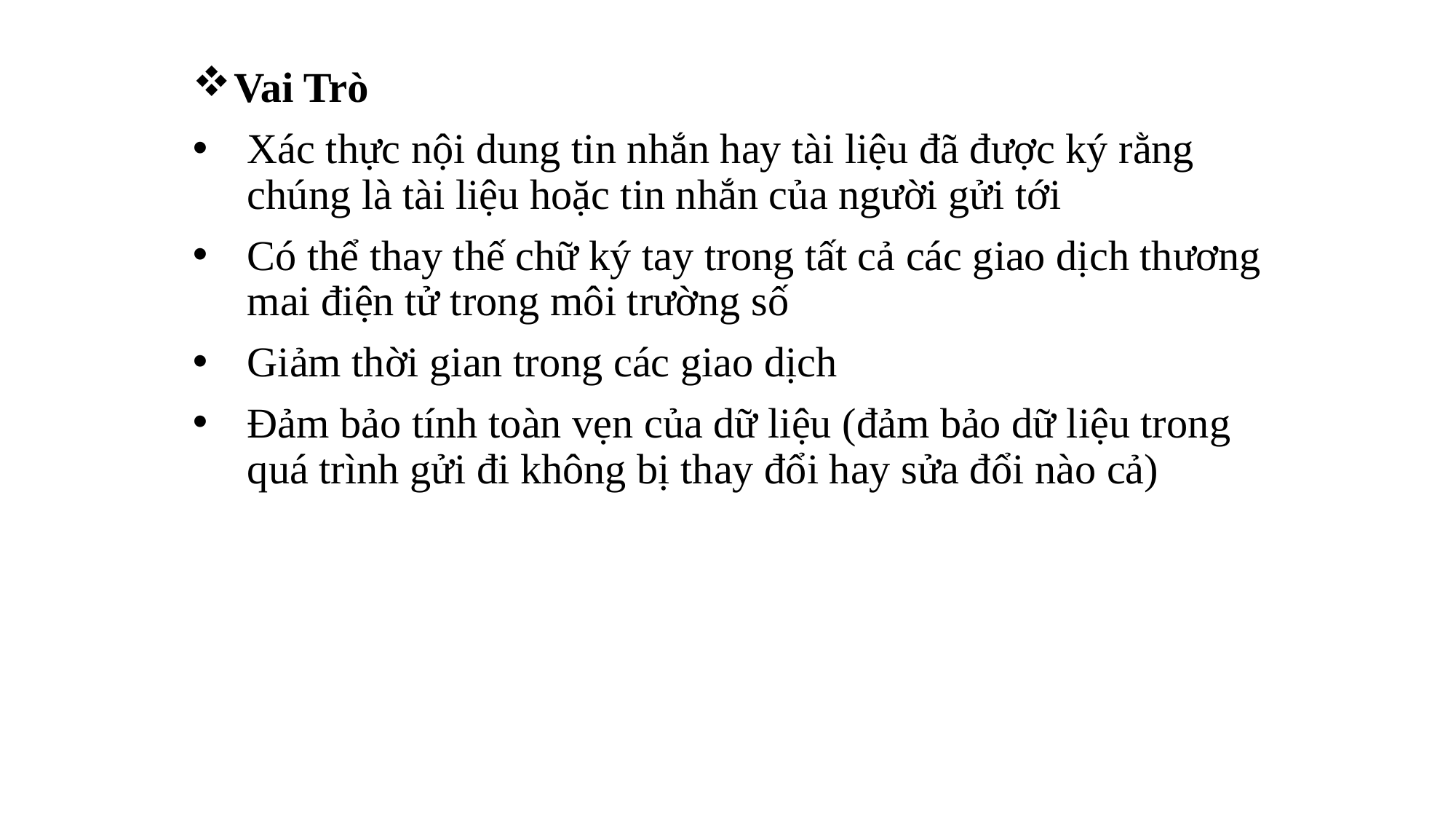

#
Vai Trò
Xác thực nội dung tin nhắn hay tài liệu đã được ký rằng chúng là tài liệu hoặc tin nhắn của người gửi tới
Có thể thay thế chữ ký tay trong tất cả các giao dịch thương mai điện tử trong môi trường số
Giảm thời gian trong các giao dịch
Đảm bảo tính toàn vẹn của dữ liệu (đảm bảo dữ liệu trong quá trình gửi đi không bị thay đổi hay sửa đổi nào cả)